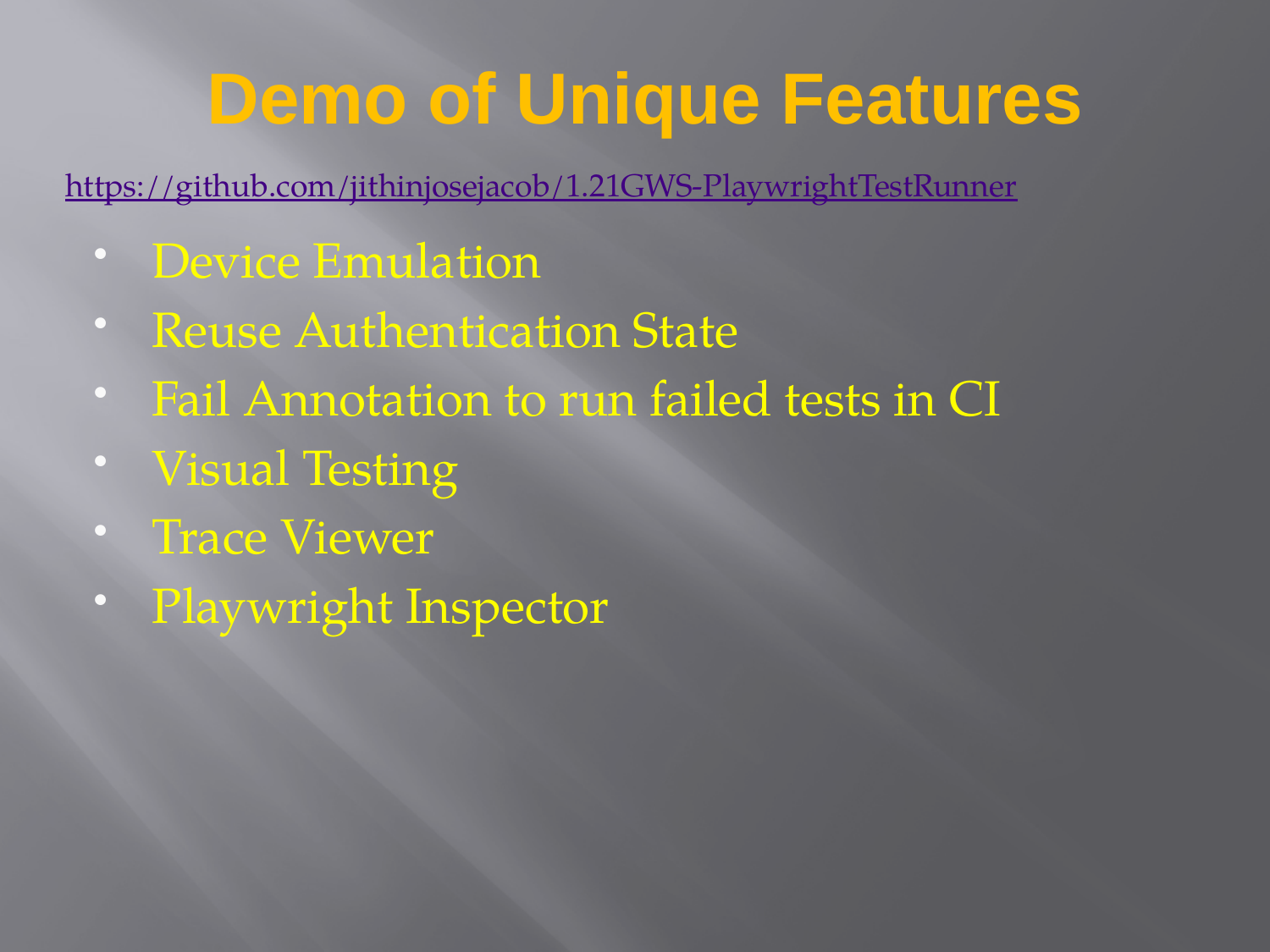

# Demo of Unique Features
https://github.com/jithinjosejacob/1.21GWS-PlaywrightTestRunner

Device Emulation
Reuse Authentication State
Fail Annotation to run failed tests in CI
Visual Testing
Trace Viewer
Playwright Inspector